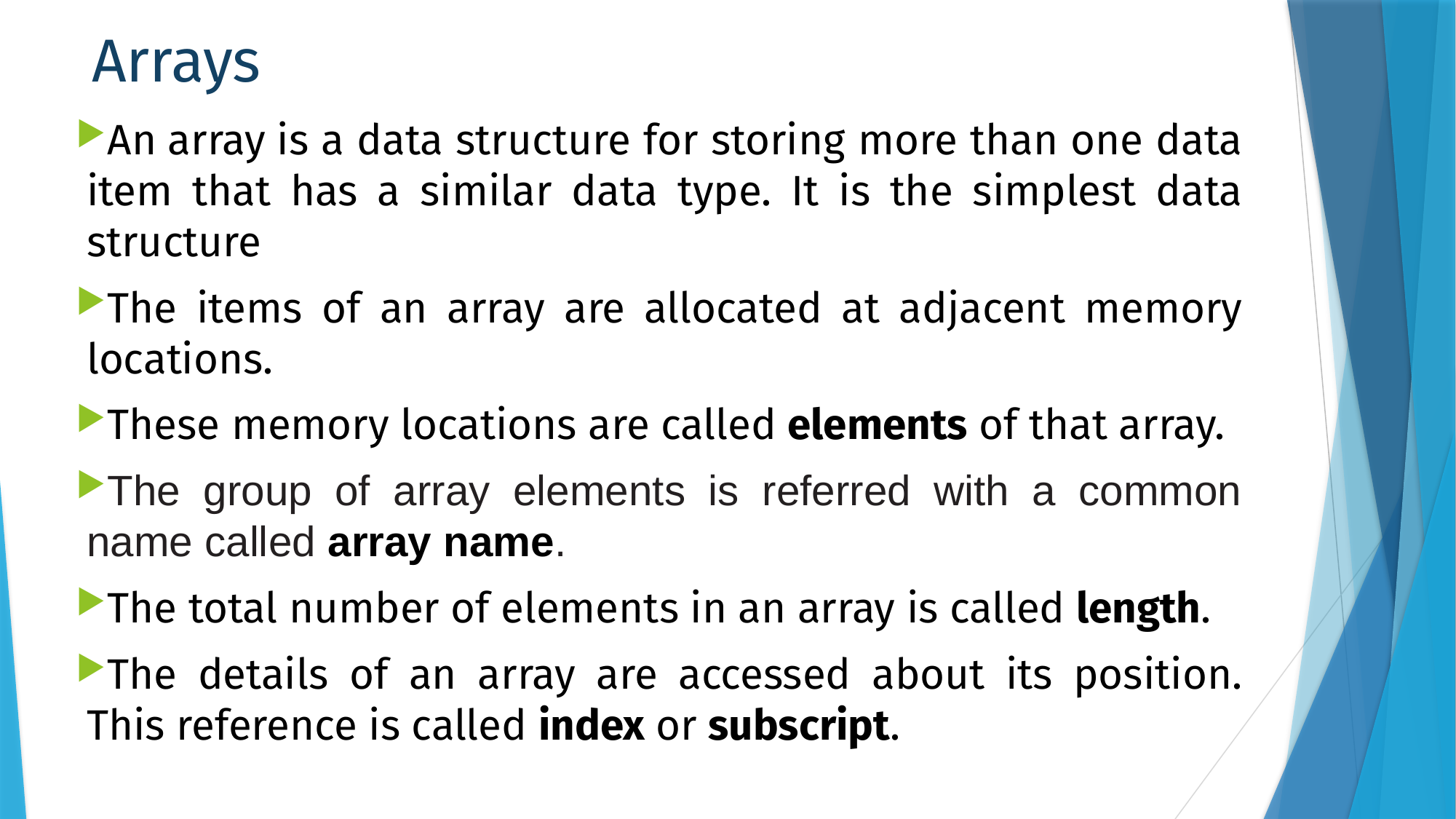

# Arrays
An array is a data structure for storing more than one data item that has a similar data type. It is the simplest data structure
The items of an array are allocated at adjacent memory locations.
These memory locations are called elements of that array.
The group of array elements is referred with a common name called array name.
The total number of elements in an array is called length.
The details of an array are accessed about its position. This reference is called index or subscript.